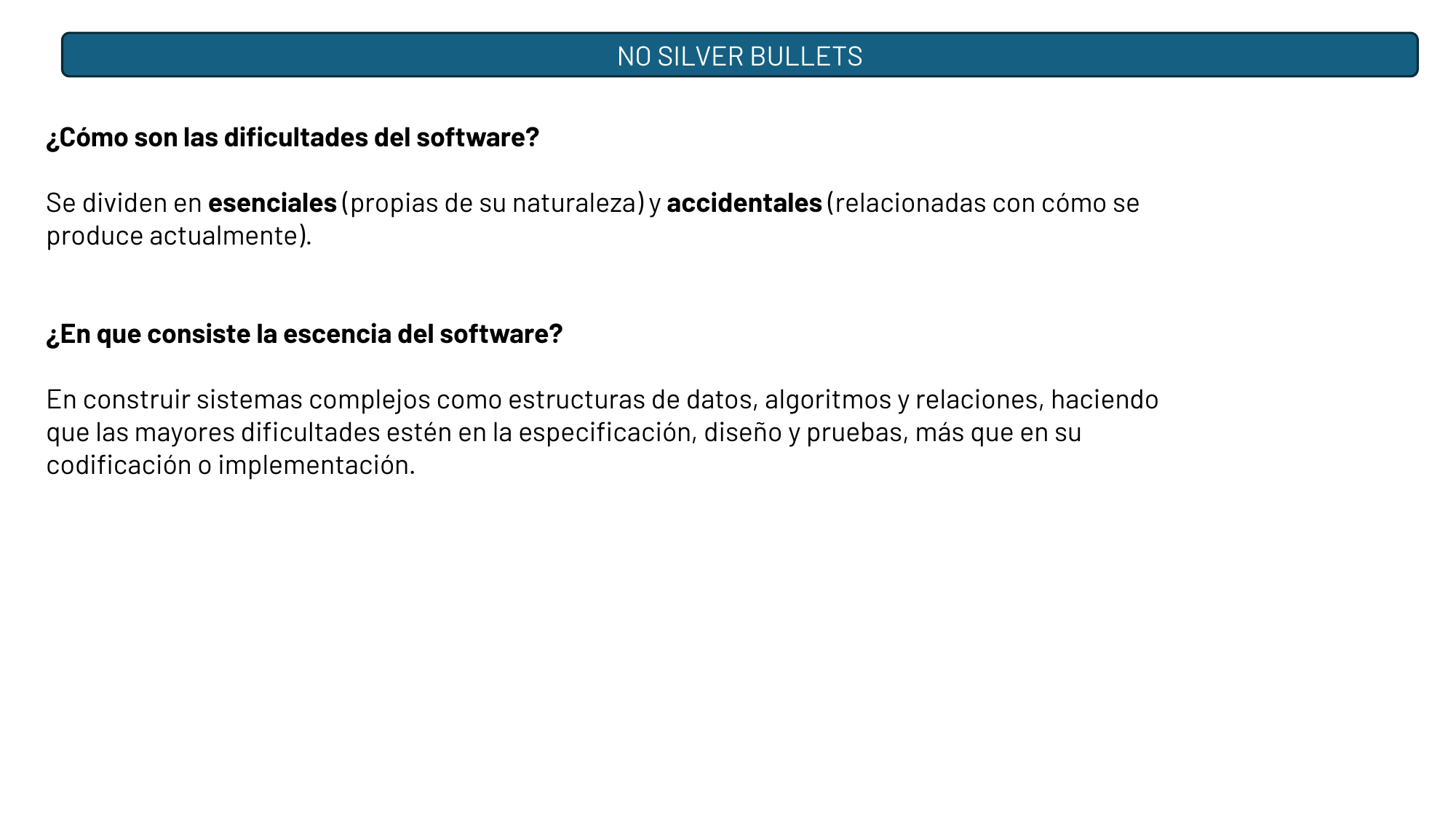

NO SILVER BULLETS
¿Cómo son las dificultades del software?

Se dividen en esenciales (propias de su naturaleza) y accidentales (relacionadas con cómo se produce actualmente).

¿En que consiste la escencia del software?

En construir sistemas complejos como estructuras de datos, algoritmos y relaciones, haciendo que las mayores dificultades estén en la especificación, diseño y pruebas, más que en su codificación o implementación.